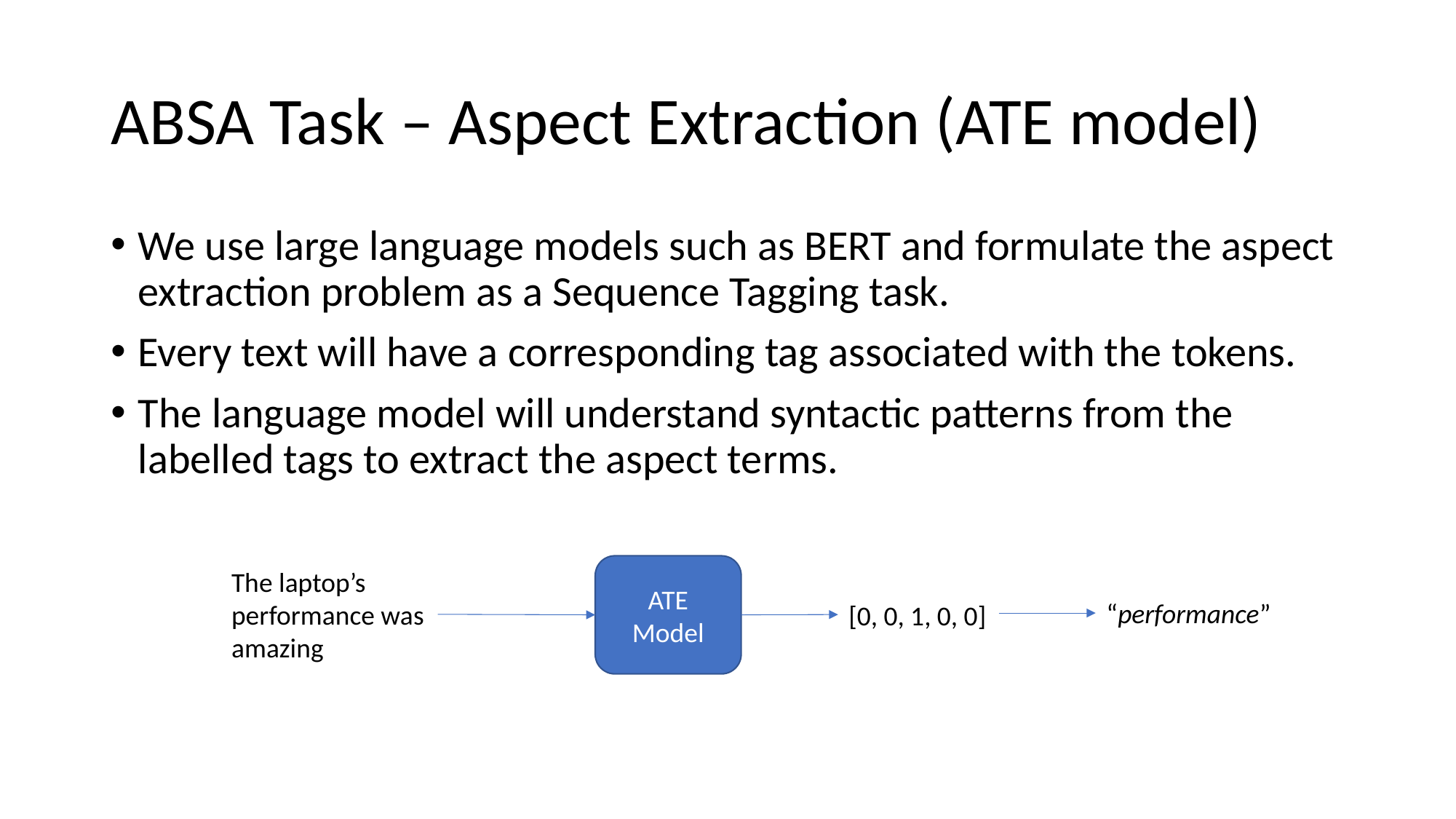

# ABSA Task – Aspect Extraction (ATE model)
We use large language models such as BERT and formulate the aspect extraction problem as a Sequence Tagging task.
Every text will have a corresponding tag associated with the tokens.
The language model will understand syntactic patterns from the labelled tags to extract the aspect terms.
ATE Model
The laptop’s performance was amazing
“performance”
[0, 0, 1, 0, 0]